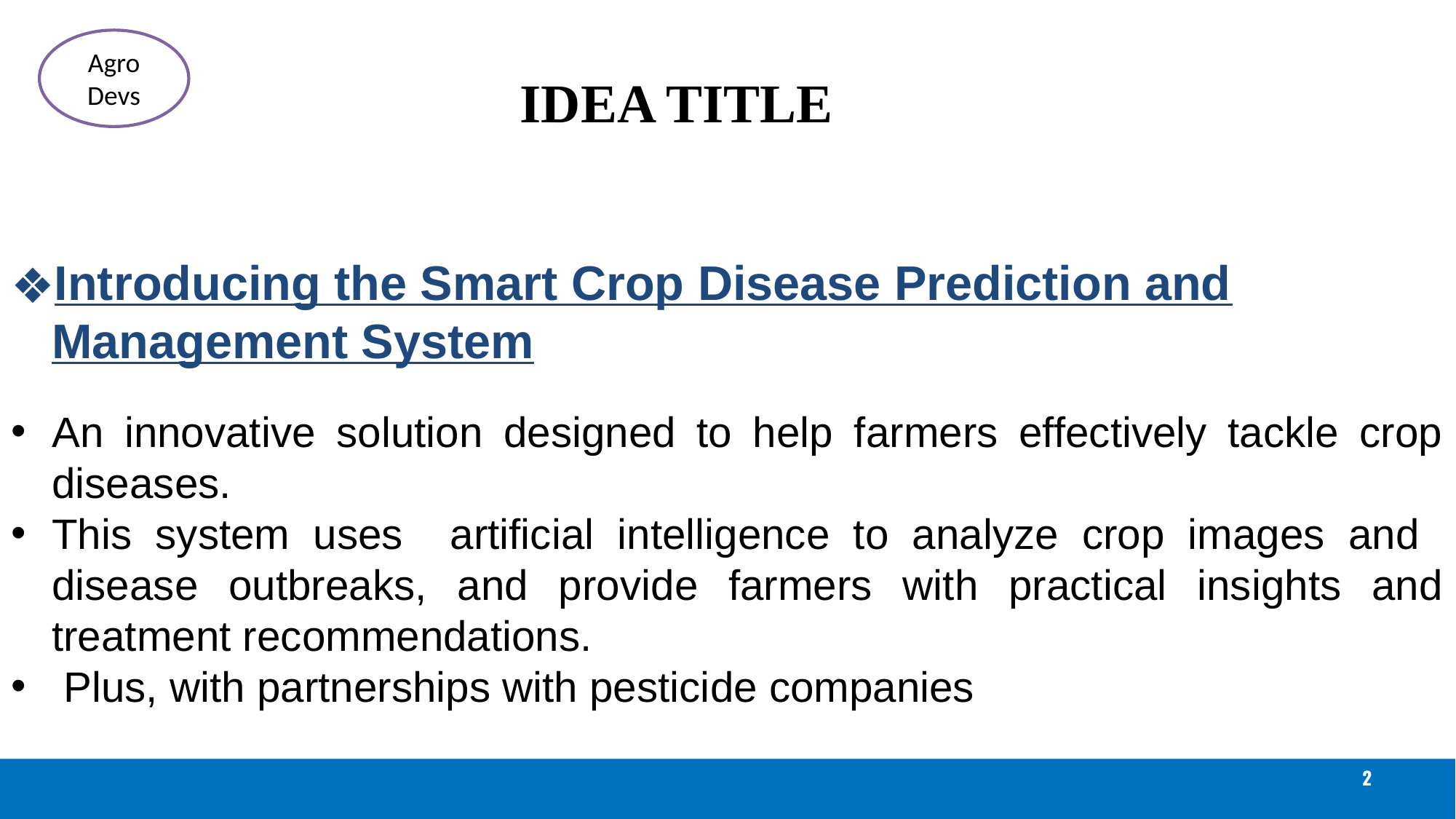

# IDEA TITLE
Agro Devs
Introducing the Smart Crop Disease Prediction and Management System

An innovative solution designed to help farmers effectively tackle crop diseases.
This system uses  artificial intelligence to analyze crop images and  disease outbreaks, and provide farmers with practical insights and treatment recommendations.
 Plus, with partnerships with pesticide companies

2